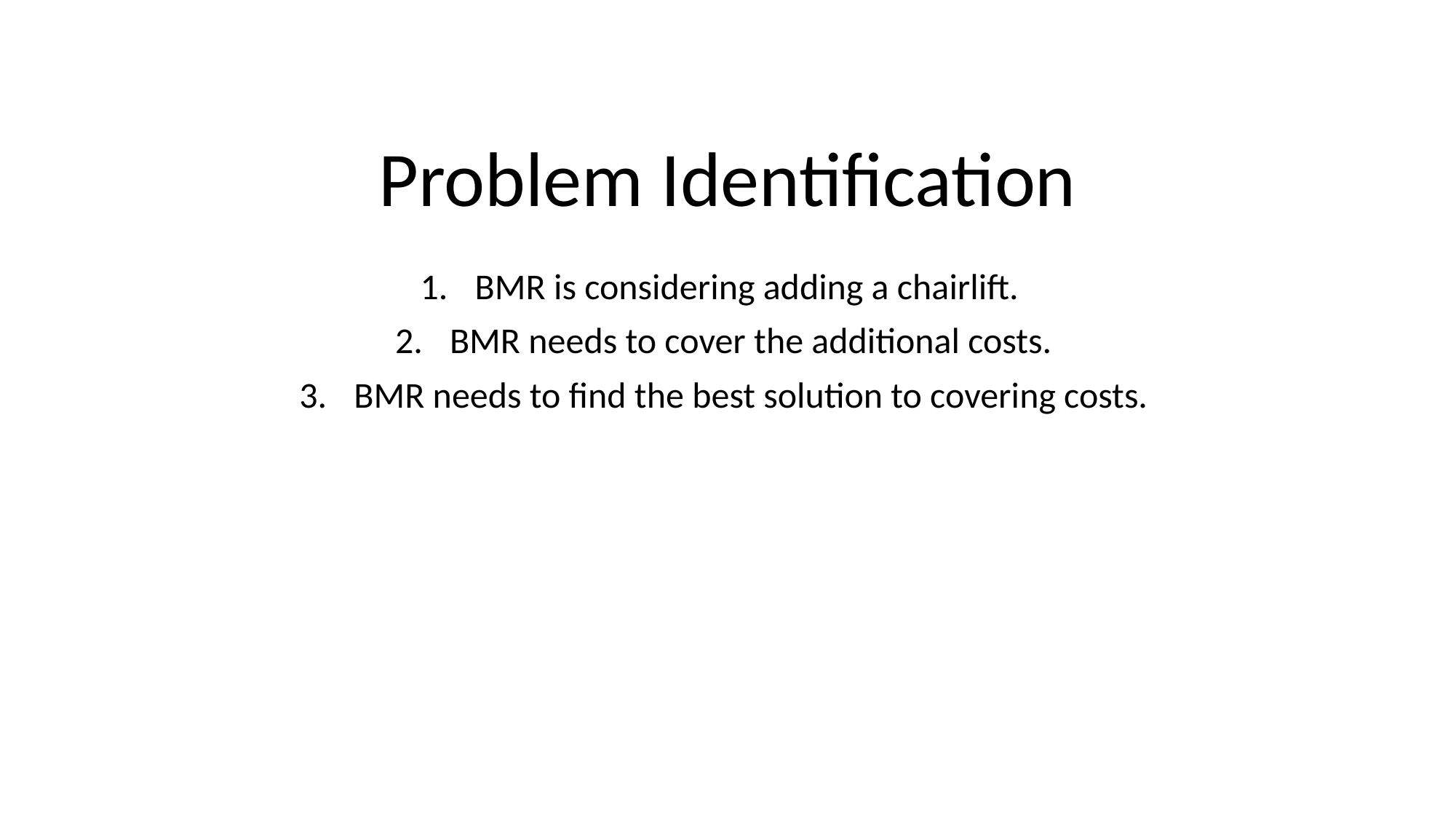

# Problem Identification
BMR is considering adding a chairlift.
BMR needs to cover the additional costs.
BMR needs to find the best solution to covering costs.